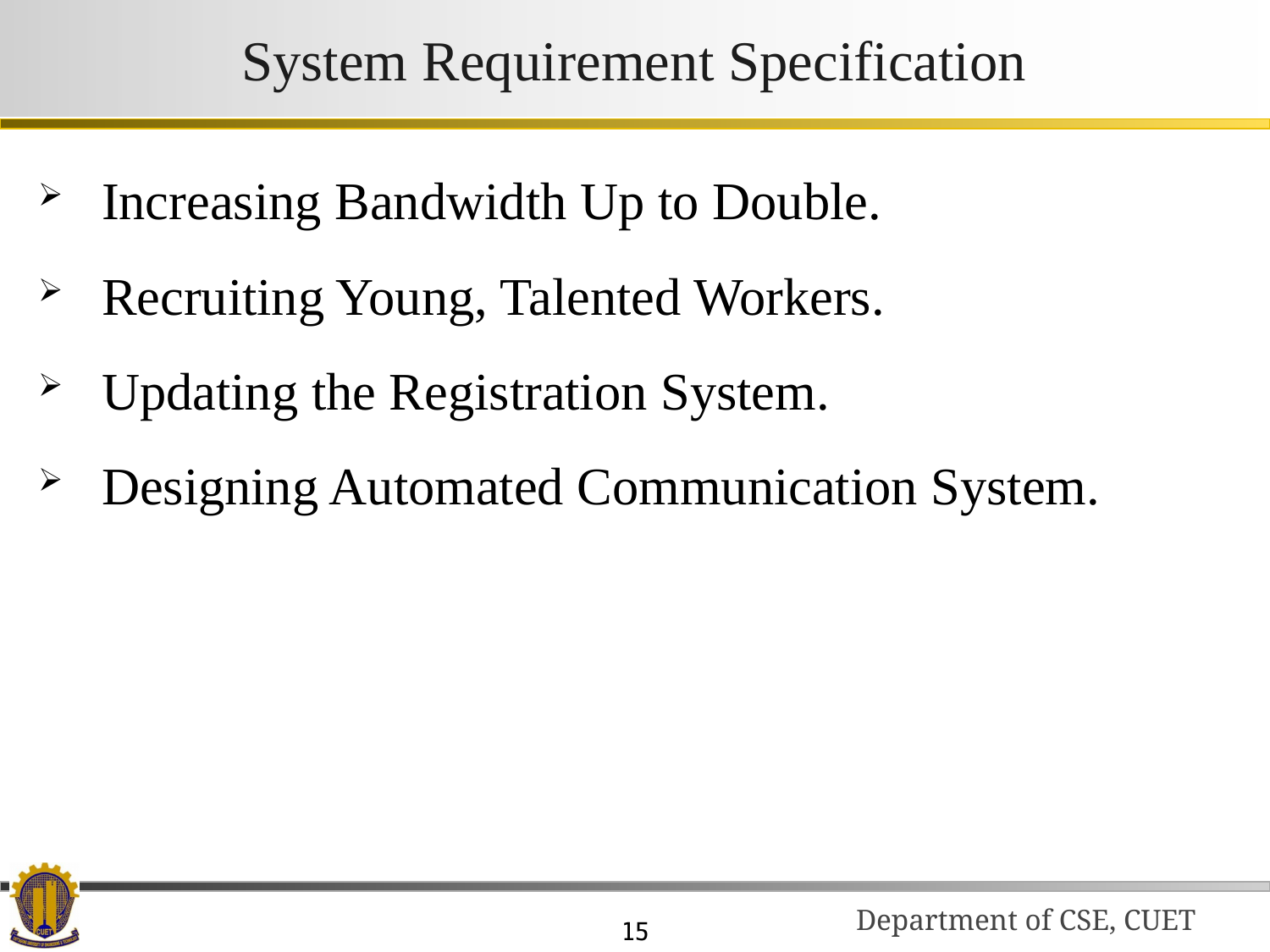

# System Requirement Specification
Increasing Bandwidth Up to Double.
Recruiting Young, Talented Workers.
Updating the Registration System.
Designing Automated Communication System.